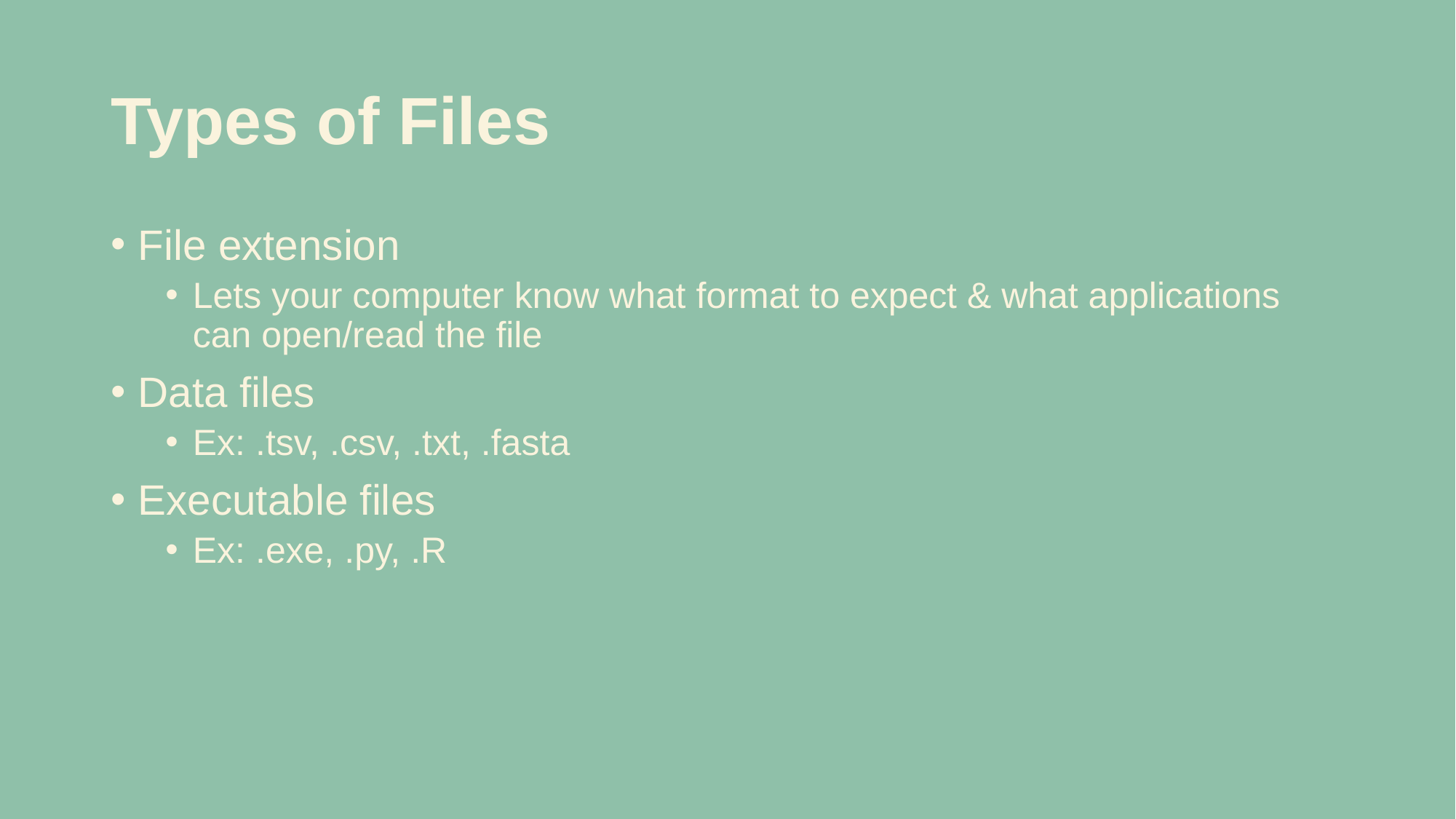

# Types of Files
File extension
Lets your computer know what format to expect & what applications can open/read the file
Data files
Ex: .tsv, .csv, .txt, .fasta
Executable files
Ex: .exe, .py, .R